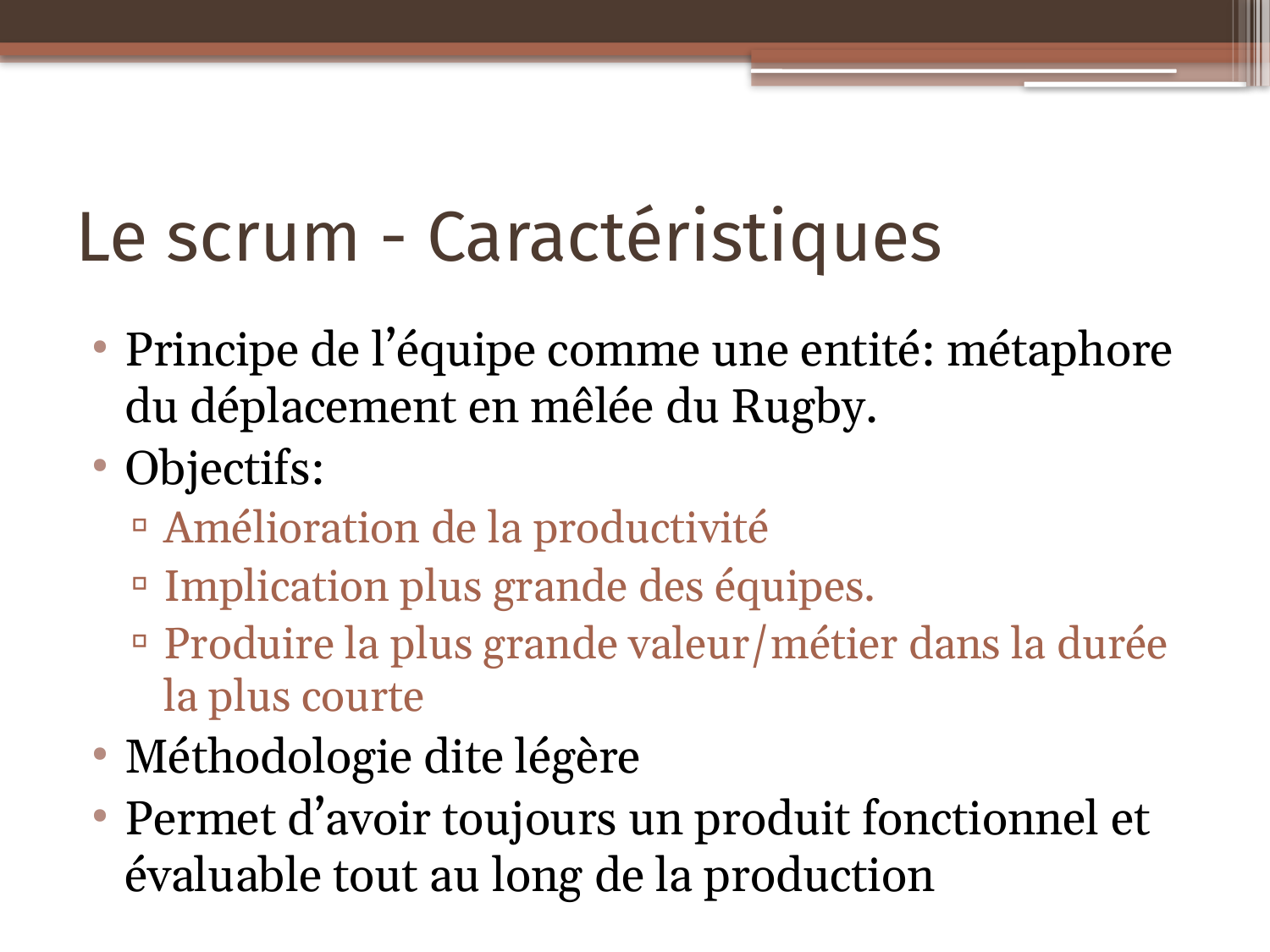

# Le scrum - Caractéristiques
Principe de l’équipe comme une entité: métaphore du déplacement en mêlée du Rugby.
Objectifs:
Amélioration de la productivité
Implication plus grande des équipes.
Produire la plus grande valeur/métier dans la durée la plus courte
Méthodologie dite légère
Permet d’avoir toujours un produit fonctionnel et évaluable tout au long de la production